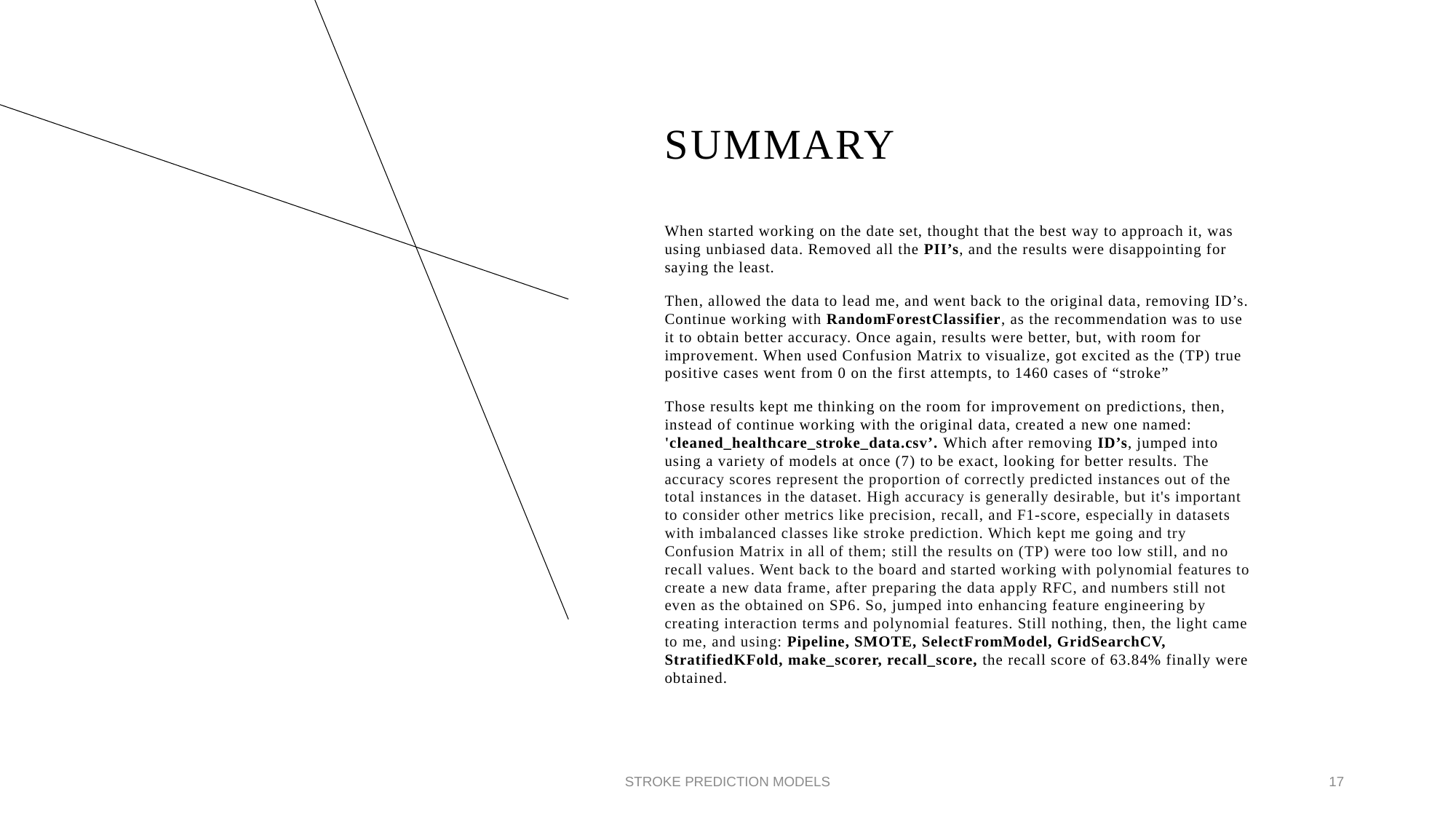

# SUMMARY
When started working on the date set, thought that the best way to approach it, was using unbiased data. Removed all the PII’s, and the results were disappointing for saying the least.
Then, allowed the data to lead me, and went back to the original data, removing ID’s. Continue working with RandomForestClassifier, as the recommendation was to use it to obtain better accuracy. Once again, results were better, but, with room for improvement. When used Confusion Matrix to visualize, got excited as the (TP) true positive cases went from 0 on the first attempts, to 1460 cases of “stroke”
Those results kept me thinking on the room for improvement on predictions, then, instead of continue working with the original data, created a new one named: 'cleaned_healthcare_stroke_data.csv’. Which after removing ID’s, jumped into using a variety of models at once (7) to be exact, looking for better results. The accuracy scores represent the proportion of correctly predicted instances out of the total instances in the dataset. High accuracy is generally desirable, but it's important to consider other metrics like precision, recall, and F1-score, especially in datasets with imbalanced classes like stroke prediction. Which kept me going and try Confusion Matrix in all of them; still the results on (TP) were too low still, and no recall values. Went back to the board and started working with polynomial features to create a new data frame, after preparing the data apply RFC, and numbers still not even as the obtained on SP6. So, jumped into enhancing feature engineering by creating interaction terms and polynomial features. Still nothing, then, the light came to me, and using: Pipeline, SMOTE, SelectFromModel, GridSearchCV, StratifiedKFold, make_scorer, recall_score, the recall score of 63.84% finally were obtained.

STROKE PREDICTION MODELS
17